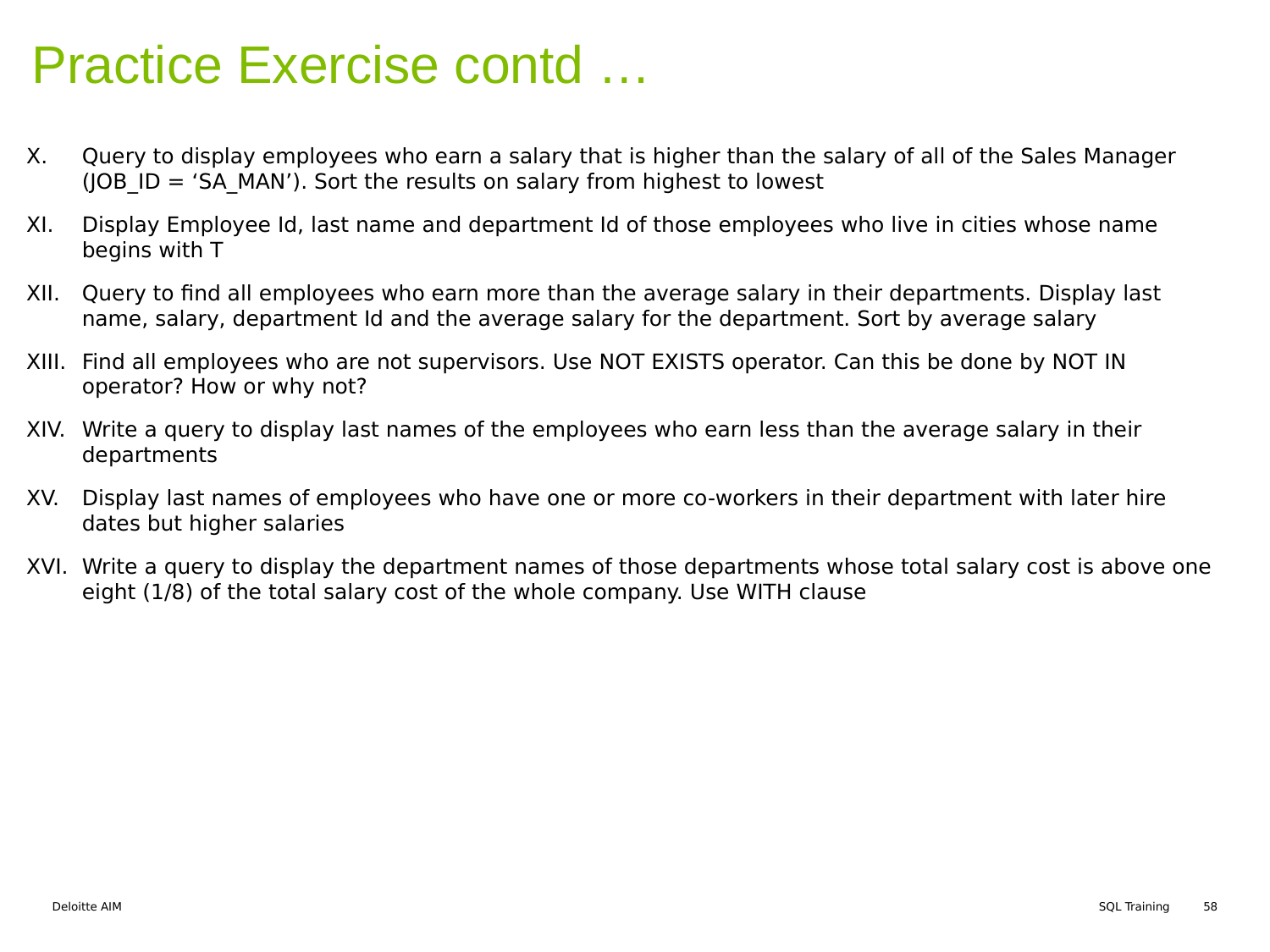

# Practice Exercise contd …
Query to display employees who earn a salary that is higher than the salary of all of the Sales Manager (JOB_ID = ‘SA_MAN’). Sort the results on salary from highest to lowest
Display Employee Id, last name and department Id of those employees who live in cities whose name begins with T
Query to find all employees who earn more than the average salary in their departments. Display last name, salary, department Id and the average salary for the department. Sort by average salary
Find all employees who are not supervisors. Use NOT EXISTS operator. Can this be done by NOT IN operator? How or why not?
Write a query to display last names of the employees who earn less than the average salary in their departments
Display last names of employees who have one or more co-workers in their department with later hire dates but higher salaries
Write a query to display the department names of those departments whose total salary cost is above one eight (1/8) of the total salary cost of the whole company. Use WITH clause